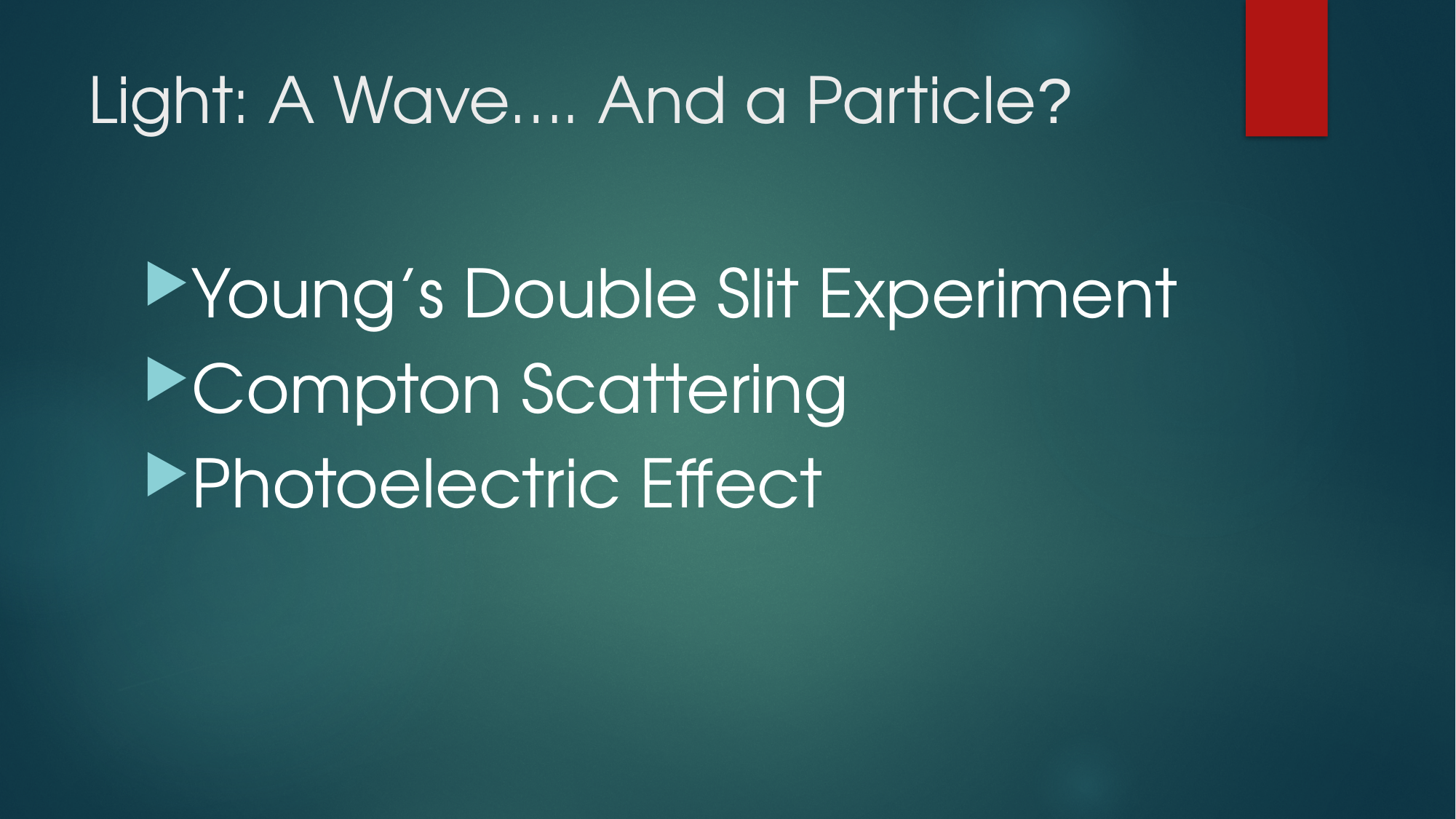

# Light: A Wave…. And a Particle?
Young’s Double Slit Experiment
Compton Scattering
Photoelectric Effect